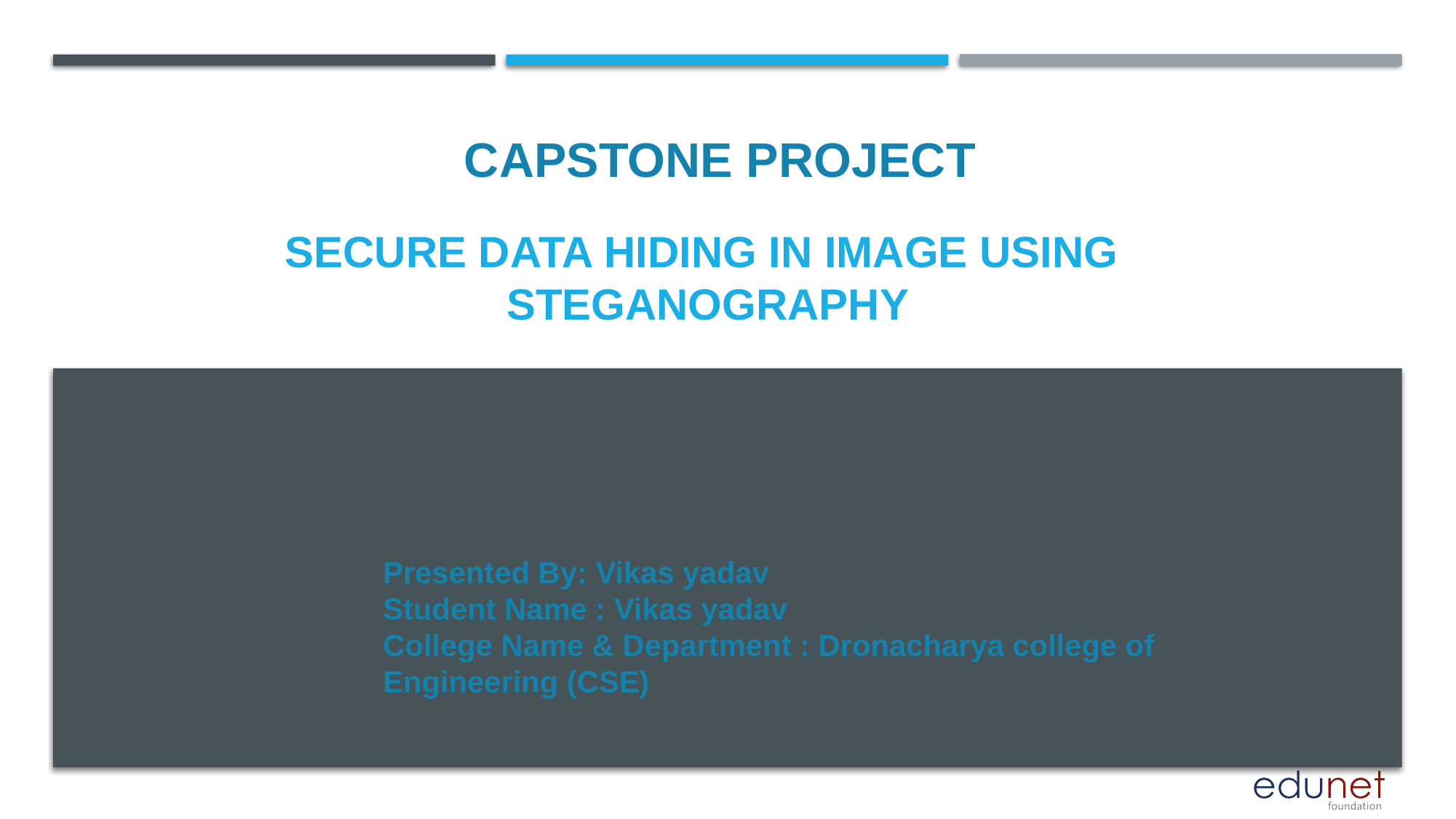

CAPSTONE PROJECT
# Secure DaTa hiding in image using  Steganography
Presented By: Vikas yadav
Student Name : Vikas yadav
College Name & Department : Dronacharya college of Engineering (CSE)